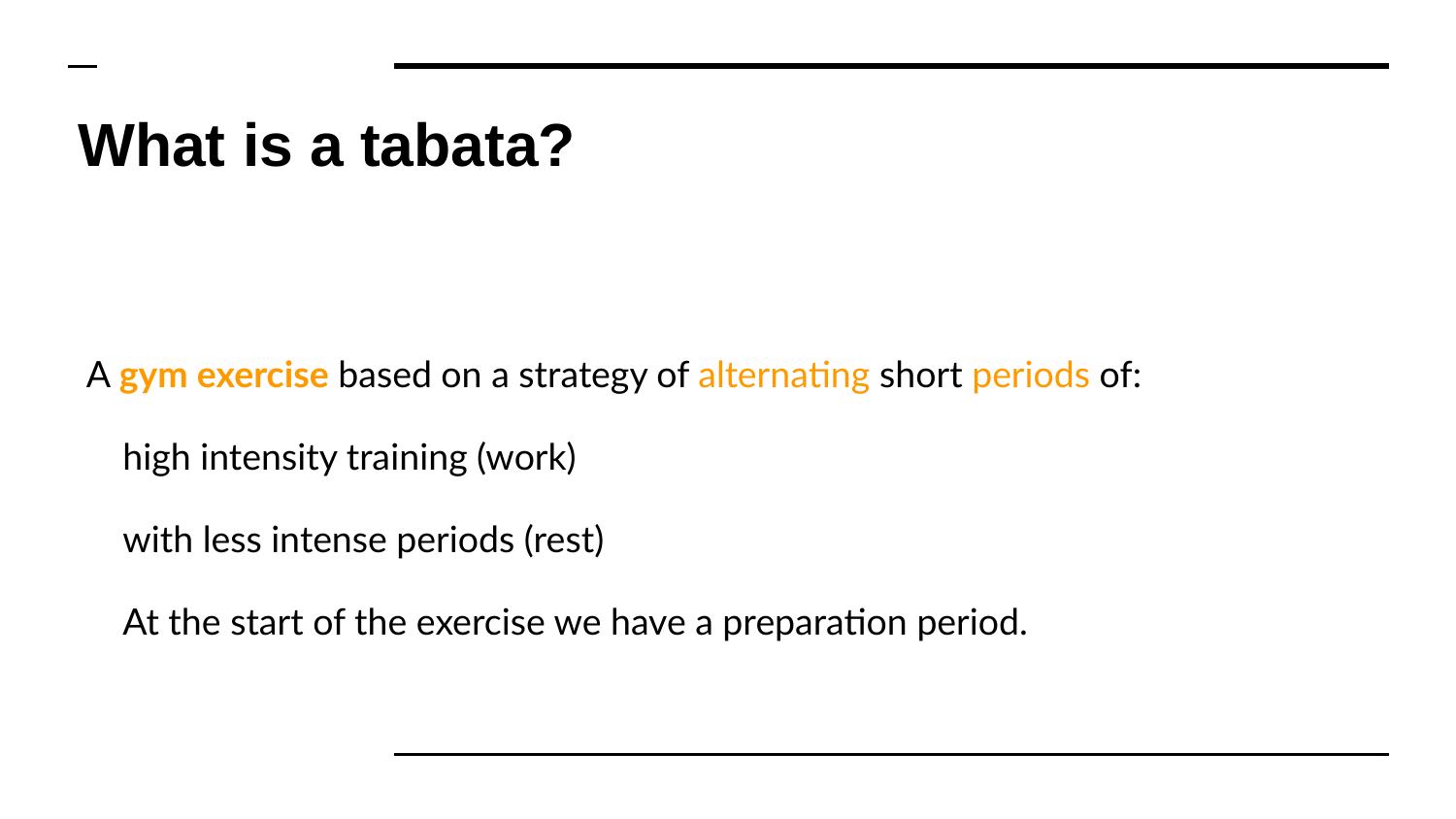

# What is a tabata?

A gym exercise based on a strategy of alternating short periods of:
high intensity training (work)
with less intense periods (rest)
At the start of the exercise we have a preparation period.